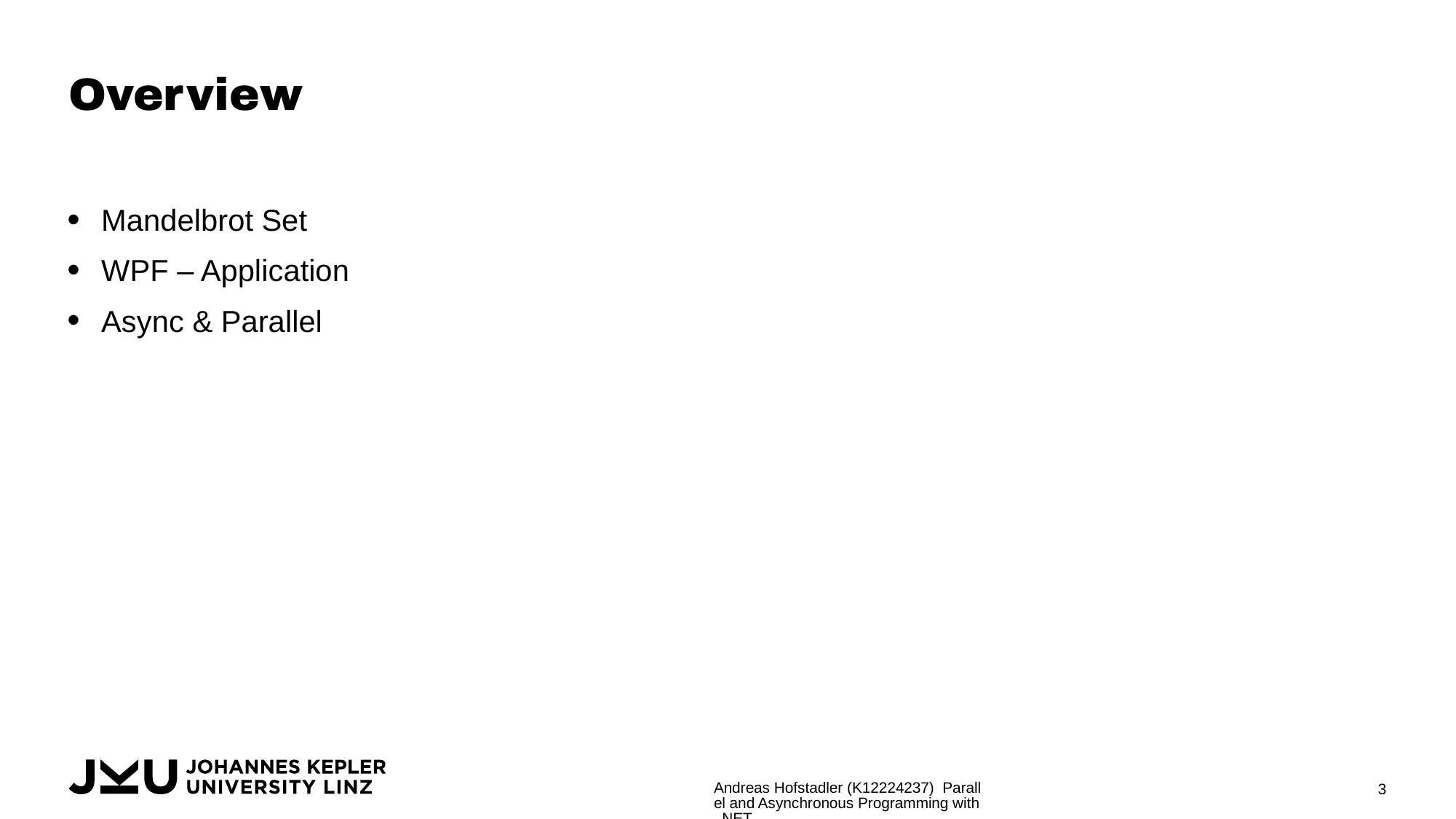

# Overview
Mandelbrot Set
WPF – Application
Async & Parallel

Andreas Hofstadler (K12224237)  Parallel and Asynchronous Programming with .NET
3